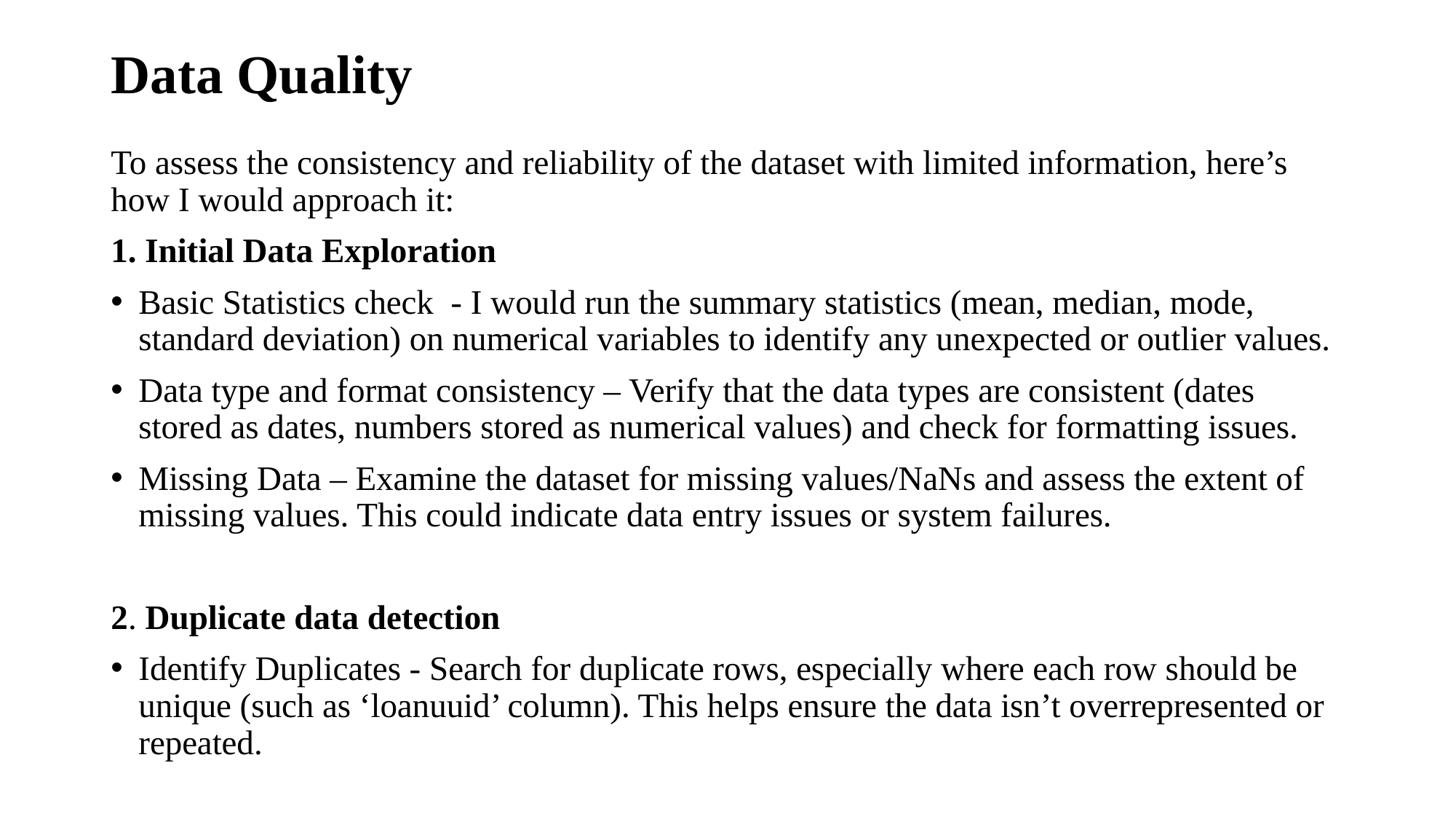

# Data Quality
To assess the consistency and reliability of the dataset with limited information, here’s how I would approach it:
1. Initial Data Exploration
Basic Statistics check  - I would run the summary statistics (mean, median, mode, standard deviation) on numerical variables to identify any unexpected or outlier values.
Data type and format consistency – Verify that the data types are consistent (dates stored as dates, numbers stored as numerical values) and check for formatting issues.
Missing Data – Examine the dataset for missing values/NaNs and assess the extent of missing values. This could indicate data entry issues or system failures.

2. Duplicate data detection
Identify Duplicates - Search for duplicate rows, especially where each row should be unique (such as ‘loanuuid’ column). This helps ensure the data isn’t overrepresented or repeated.